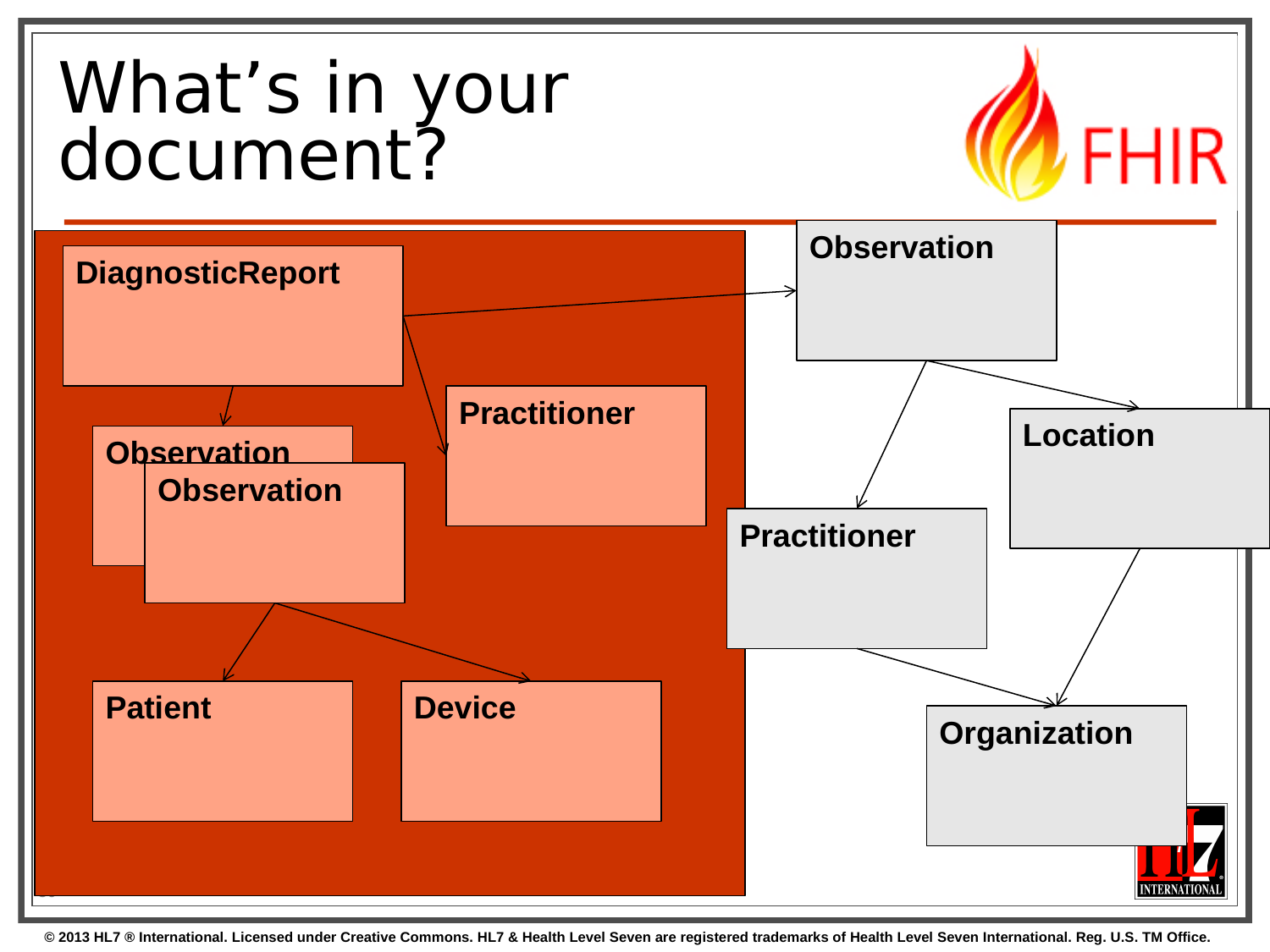

# What’s in your document?
Observation

DiagnosticReport

Practitioner

Location

Observation

Observation

Practitioner

Patient

Device

Organization

39